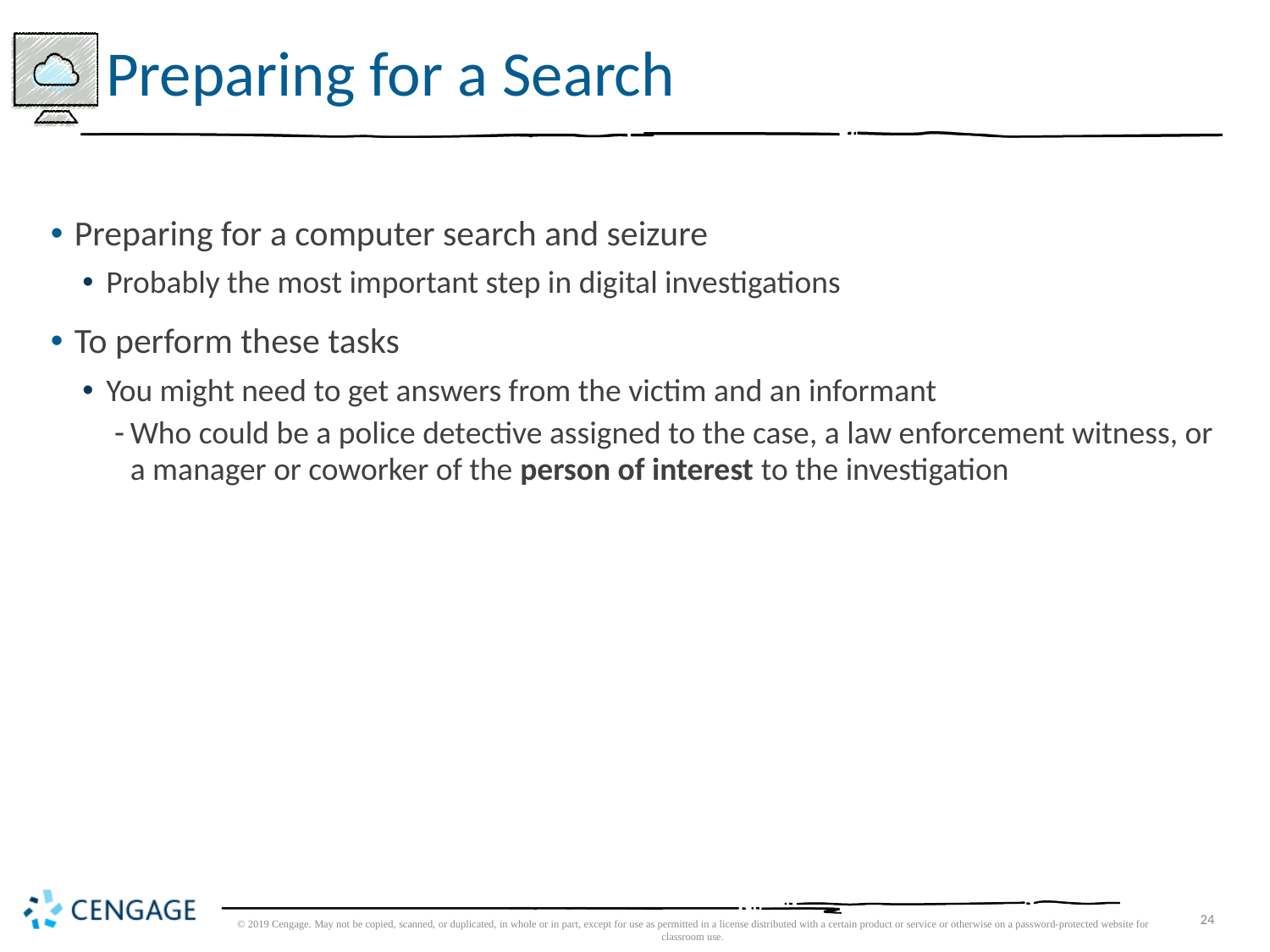

# Preparing for a Search
Preparing for a computer search and seizure
Probably the most important step in digital investigations
To perform these tasks
You might need to get answers from the victim and an informant
Who could be a police detective assigned to the case, a law enforcement witness, or a manager or coworker of the person of interest to the investigation
© 2019 Cengage. May not be copied, scanned, or duplicated, in whole or in part, except for use as permitted in a license distributed with a certain product or service or otherwise on a password-protected website for classroom use.